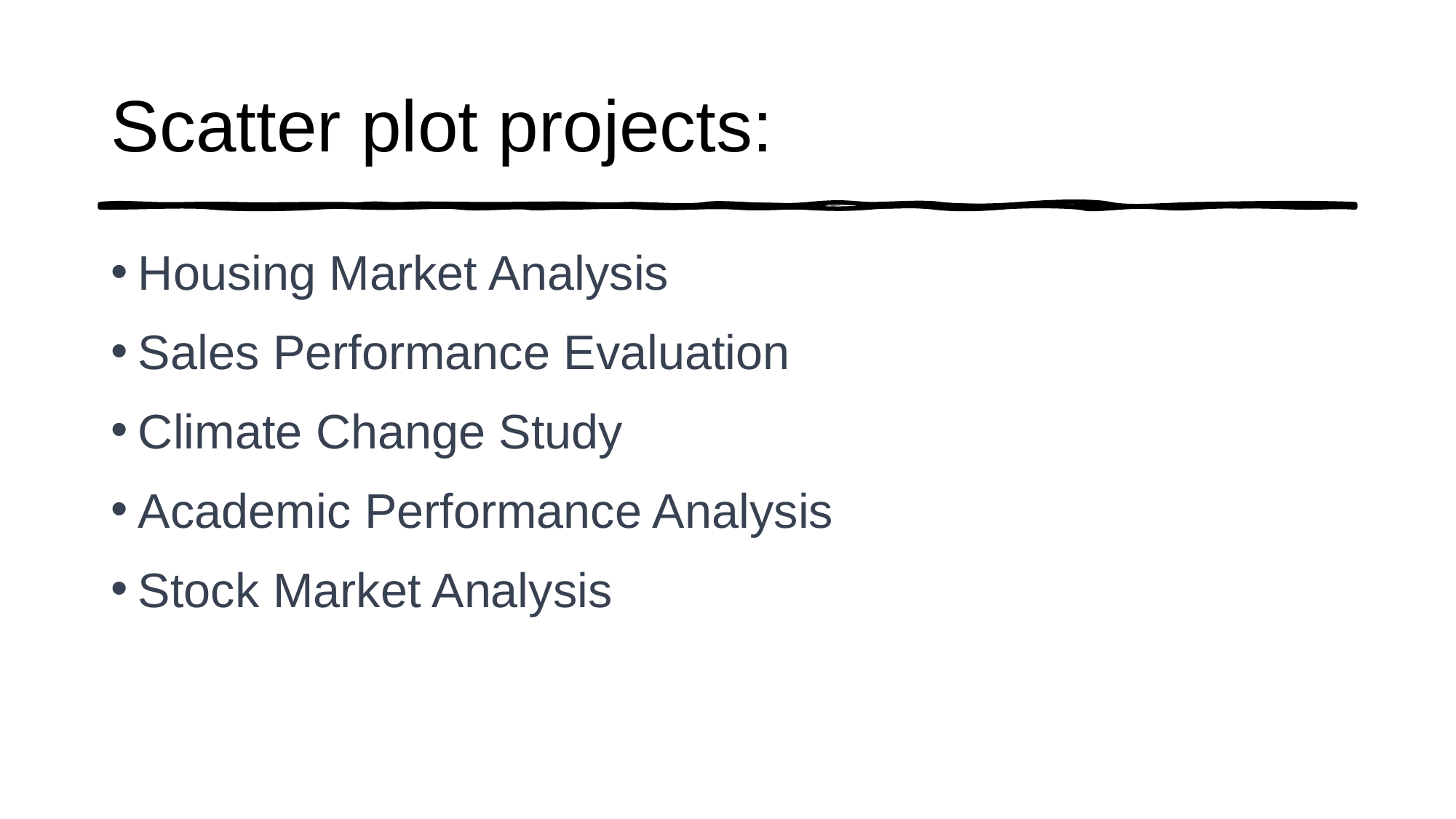

# Scatter plot projects:
Housing Market Analysis
Sales Performance Evaluation
Climate Change Study
Academic Performance Analysis
Stock Market Analysis